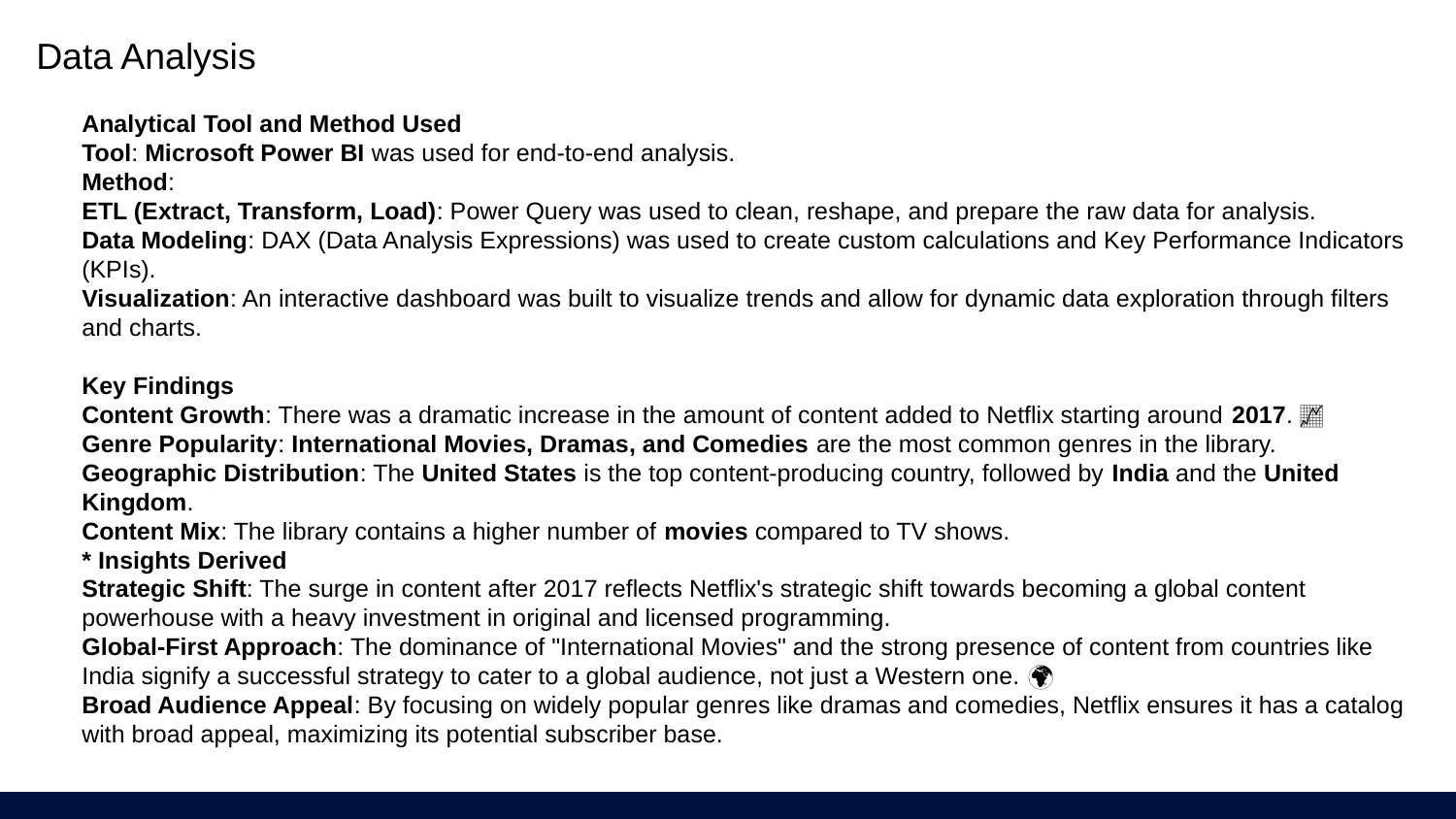

Data Analysis
Analytical Tool and Method Used
Tool: Microsoft Power BI was used for end-to-end analysis.
Method:
ETL (Extract, Transform, Load): Power Query was used to clean, reshape, and prepare the raw data for analysis.
Data Modeling: DAX (Data Analysis Expressions) was used to create custom calculations and Key Performance Indicators (KPIs).
Visualization: An interactive dashboard was built to visualize trends and allow for dynamic data exploration through filters and charts.

Key Findings
Content Growth: There was a dramatic increase in the amount of content added to Netflix starting around 2017. 📈
Genre Popularity: International Movies, Dramas, and Comedies are the most common genres in the library.
Geographic Distribution: The United States is the top content-producing country, followed by India and the United Kingdom.
Content Mix: The library contains a higher number of movies compared to TV shows.
* Insights Derived
Strategic Shift: The surge in content after 2017 reflects Netflix's strategic shift towards becoming a global content powerhouse with a heavy investment in original and licensed programming.
Global-First Approach: The dominance of "International Movies" and the strong presence of content from countries like India signify a successful strategy to cater to a global audience, not just a Western one. 🌍
Broad Audience Appeal: By focusing on widely popular genres like dramas and comedies, Netflix ensures it has a catalog with broad appeal, maximizing its potential subscriber base.